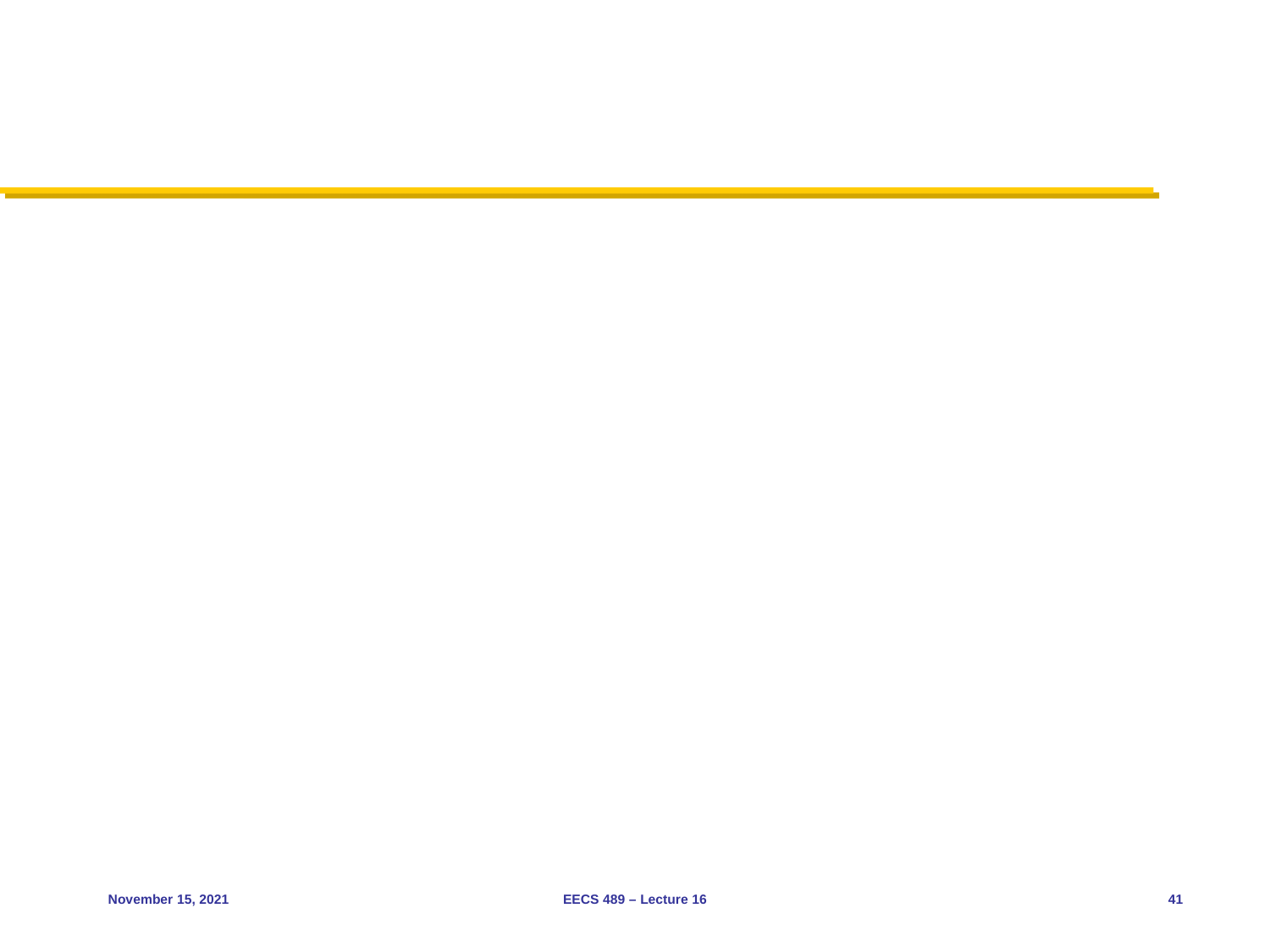

#

November 15, 2021
EECS 489 – Lecture 16
41